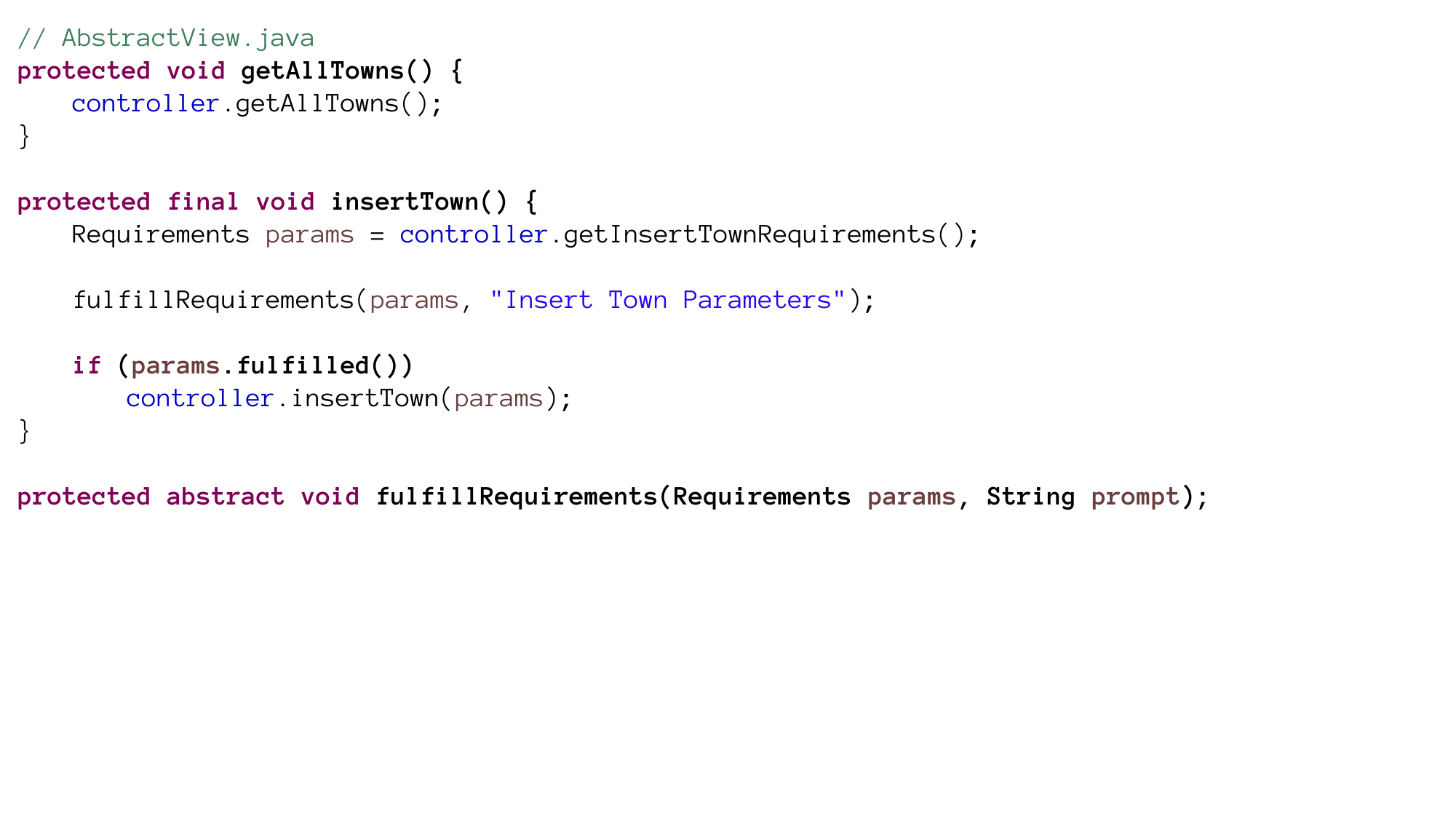

// AbstractView.java
protected void getAllTowns() {
controller.getAllTowns();
}

protected final void insertTown() {
Requirements params = controller.getInsertTownRequirements();

fulfillRequirements(params, "Insert Town Parameters");

if (params.fulfilled())
controller.insertTown(params);
}

protected abstract void fulfillRequirements(Requirements params, String prompt);